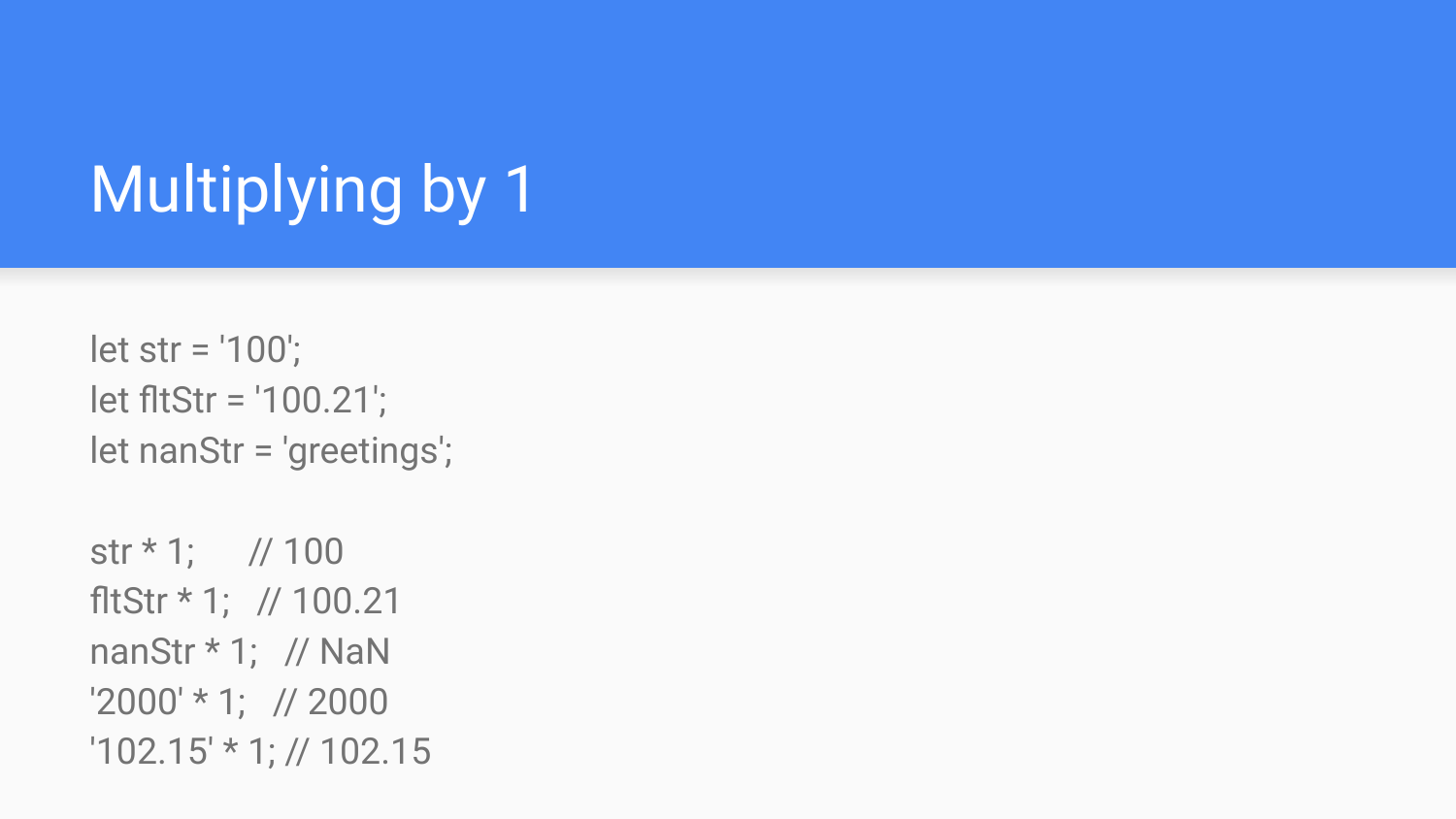

# Multiplying by 1
let str = '100';
let fltStr = '100.21';
let nanStr = 'greetings';

str * 1;      // 100
fltStr * 1;   // 100.21
nanStr * 1;   // NaN
'2000' * 1;   // 2000
'102.15' * 1; // 102.15